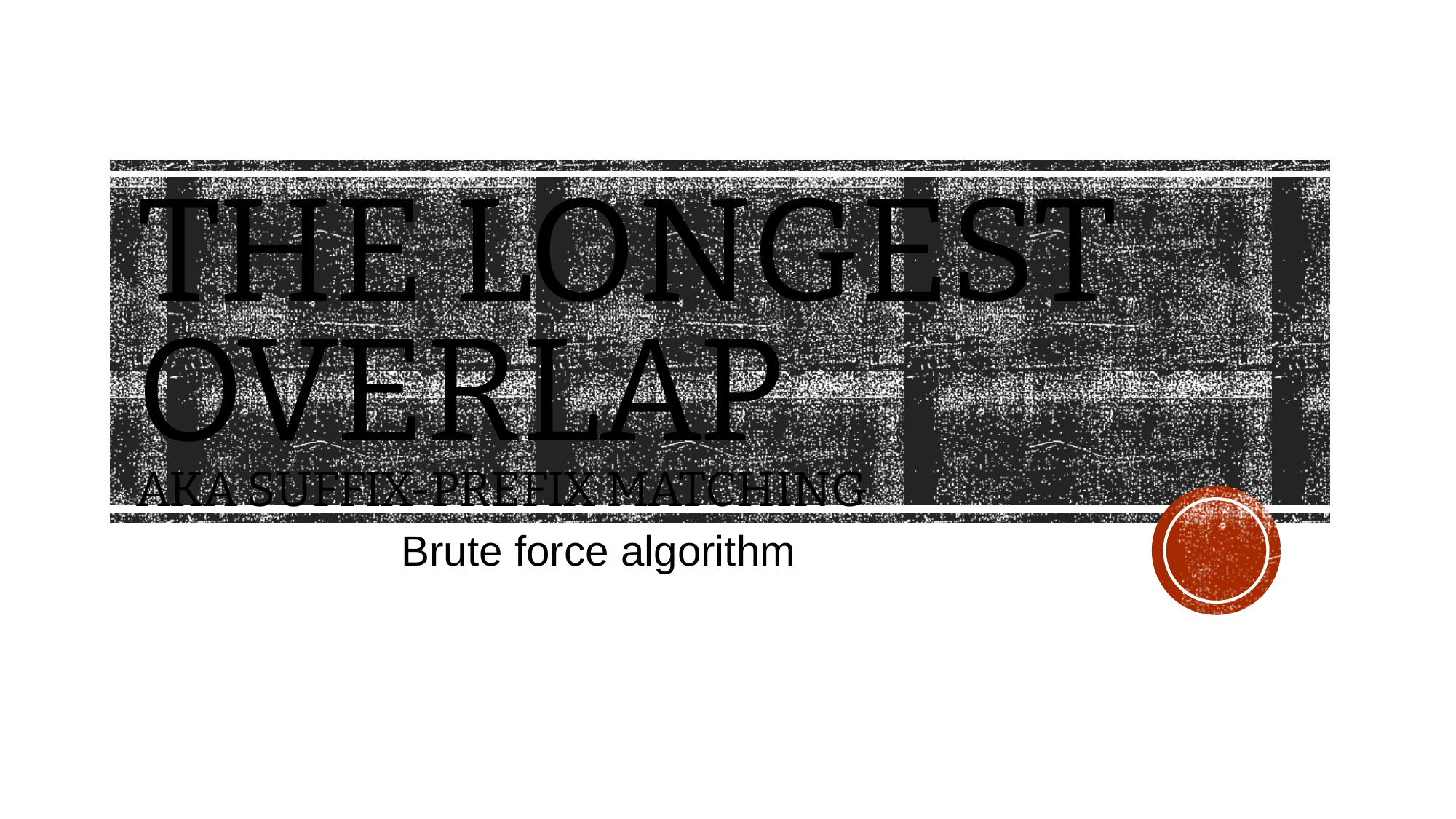

# The Longest overlap aka suffix-prefix matching
Brute force algorithm